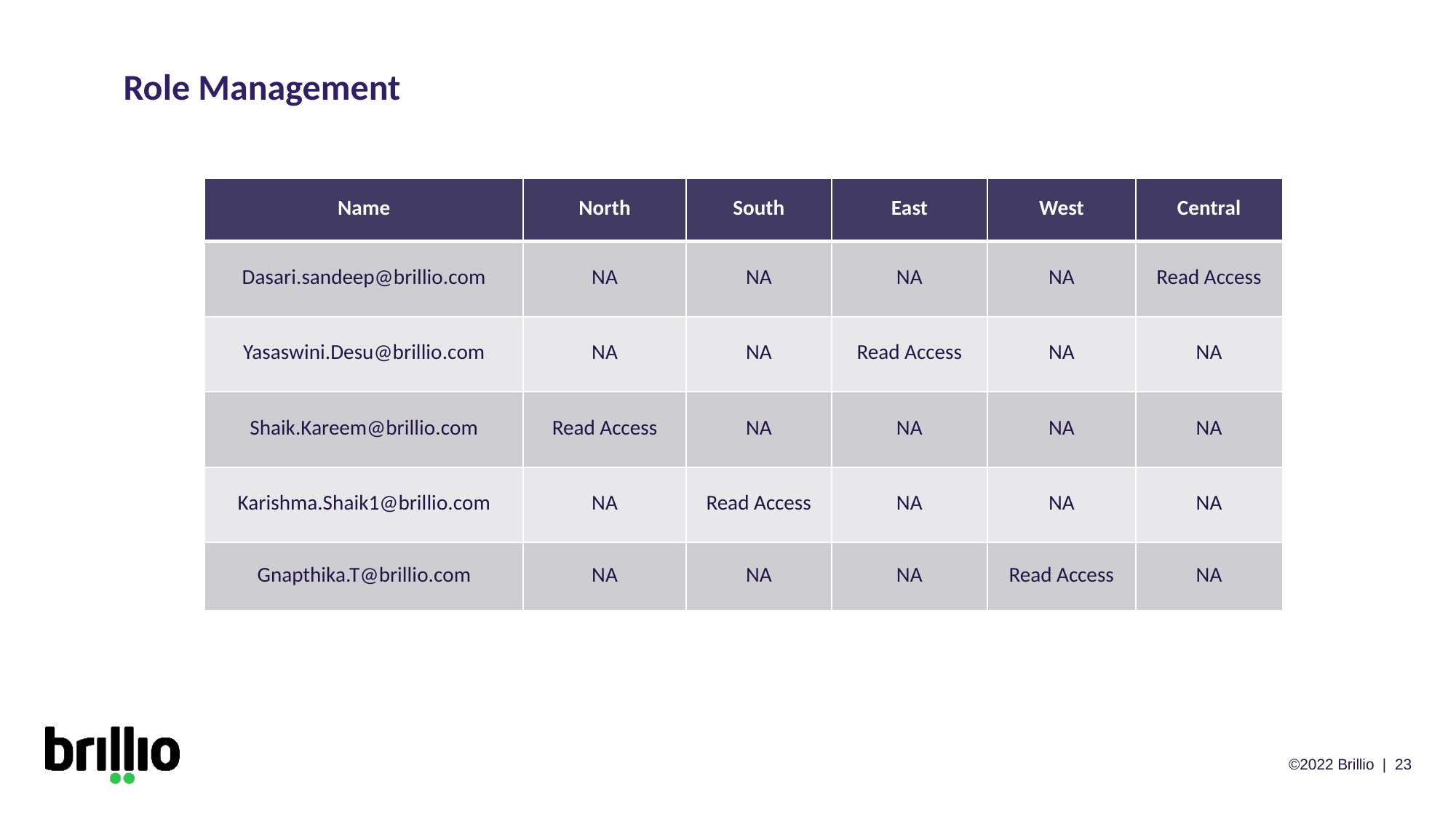

Role Management
| Name | North | South | East | West | Central |
| --- | --- | --- | --- | --- | --- |
| Dasari.sandeep@brillio.com | NA | NA | NA | NA | Read Access |
| Yasaswini.Desu@brillio.com | NA | NA | Read Access | NA | NA |
| Shaik.Kareem@brillio.com | Read Access | NA | NA | NA | NA |
| Karishma.Shaik1@brillio.com | NA | Read Access | NA | NA | NA |
| Gnapthika.T@brillio.com | NA | NA | NA | Read Access | NA |
©2022 Brillio  |  23